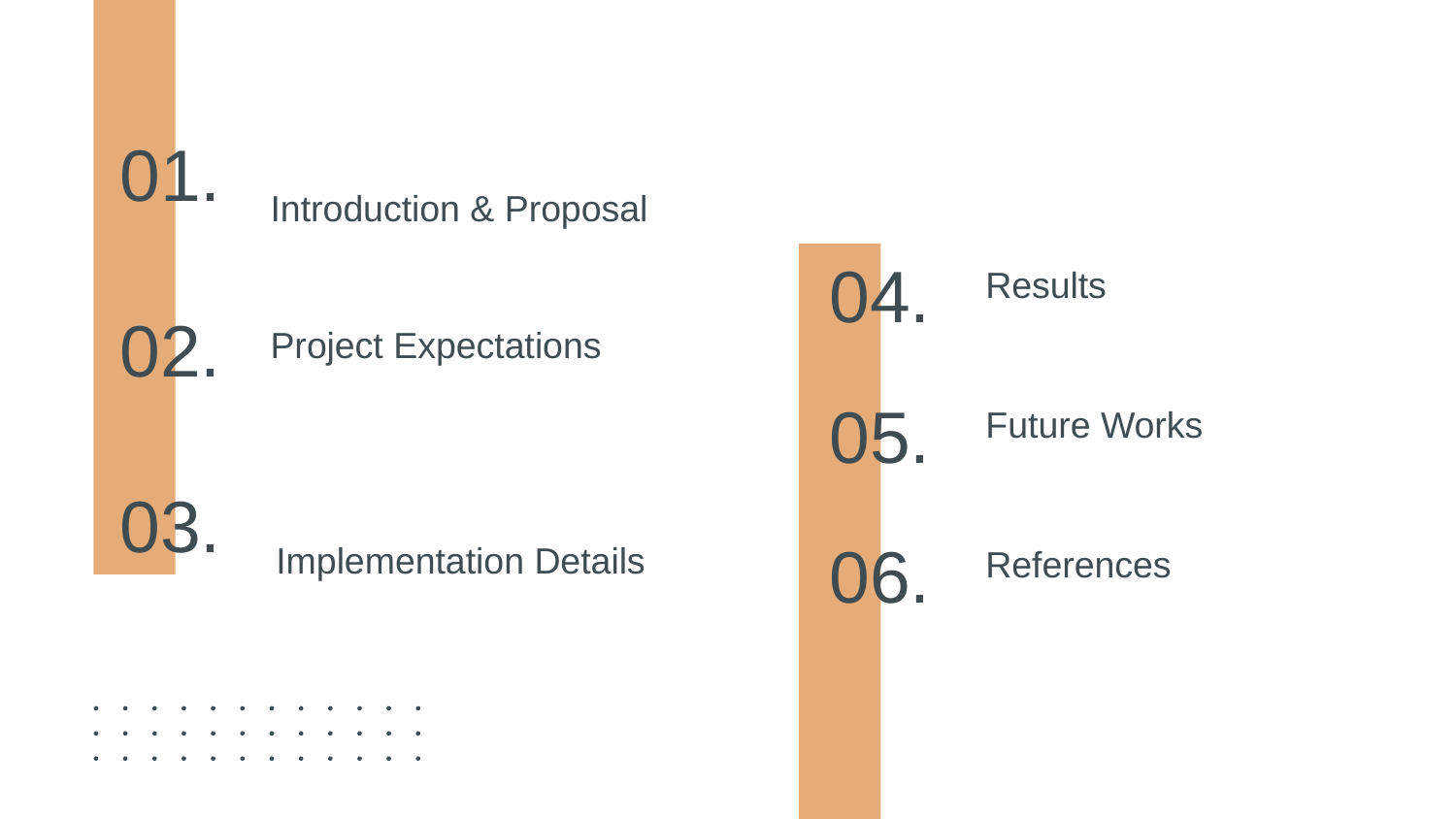

# 01.
Introduction & Proposal

04.
Results
02.
Project Expectations
05.
Future Works
03.
Implementation Details
06.
References